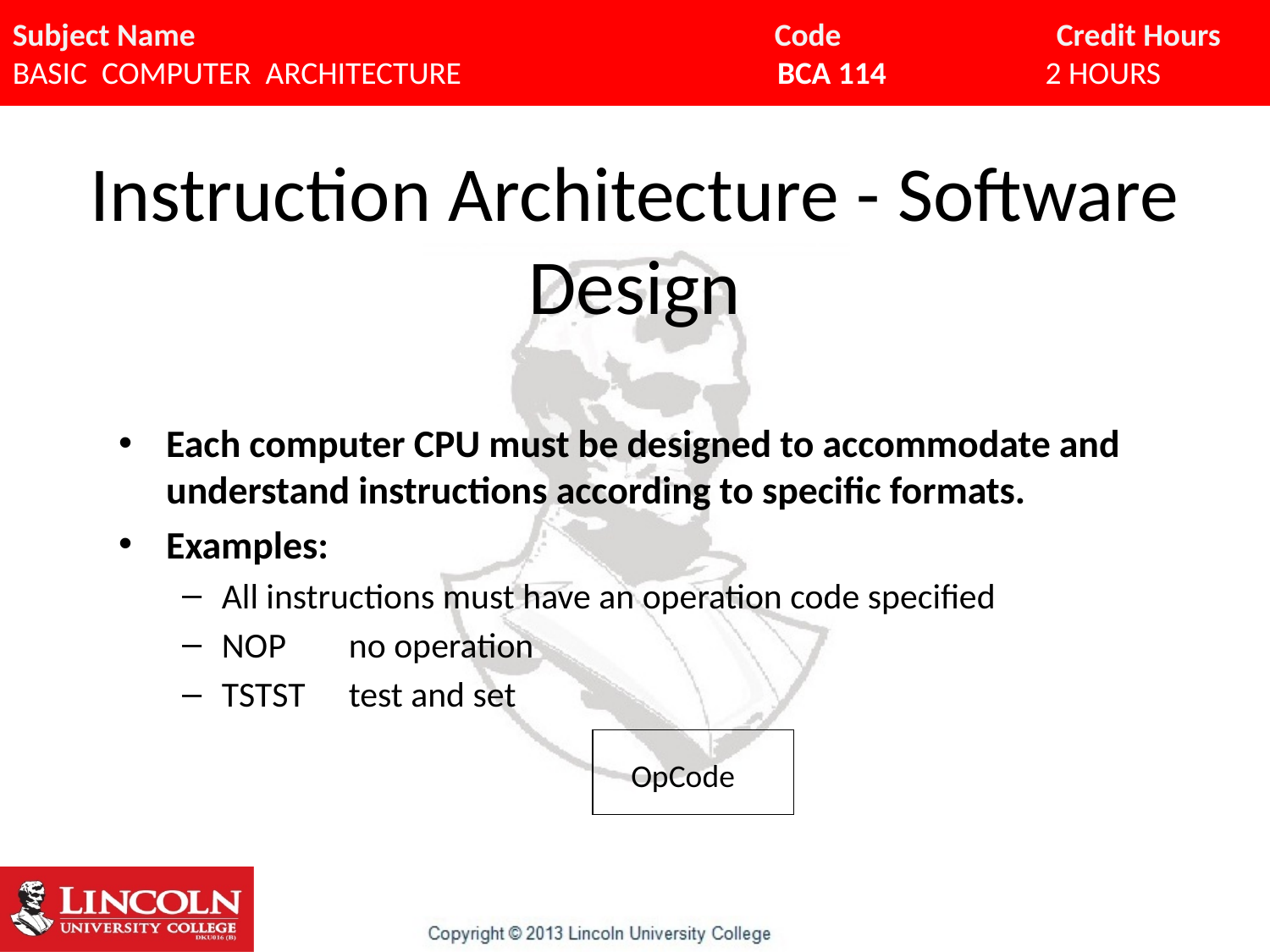

# Instruction Architecture - Software Design
Each computer CPU must be designed to accommodate and understand instructions according to specific formats.
Examples:
All instructions must have an operation code specified
NOP  	no operation
TSTST	test and set

OpCode